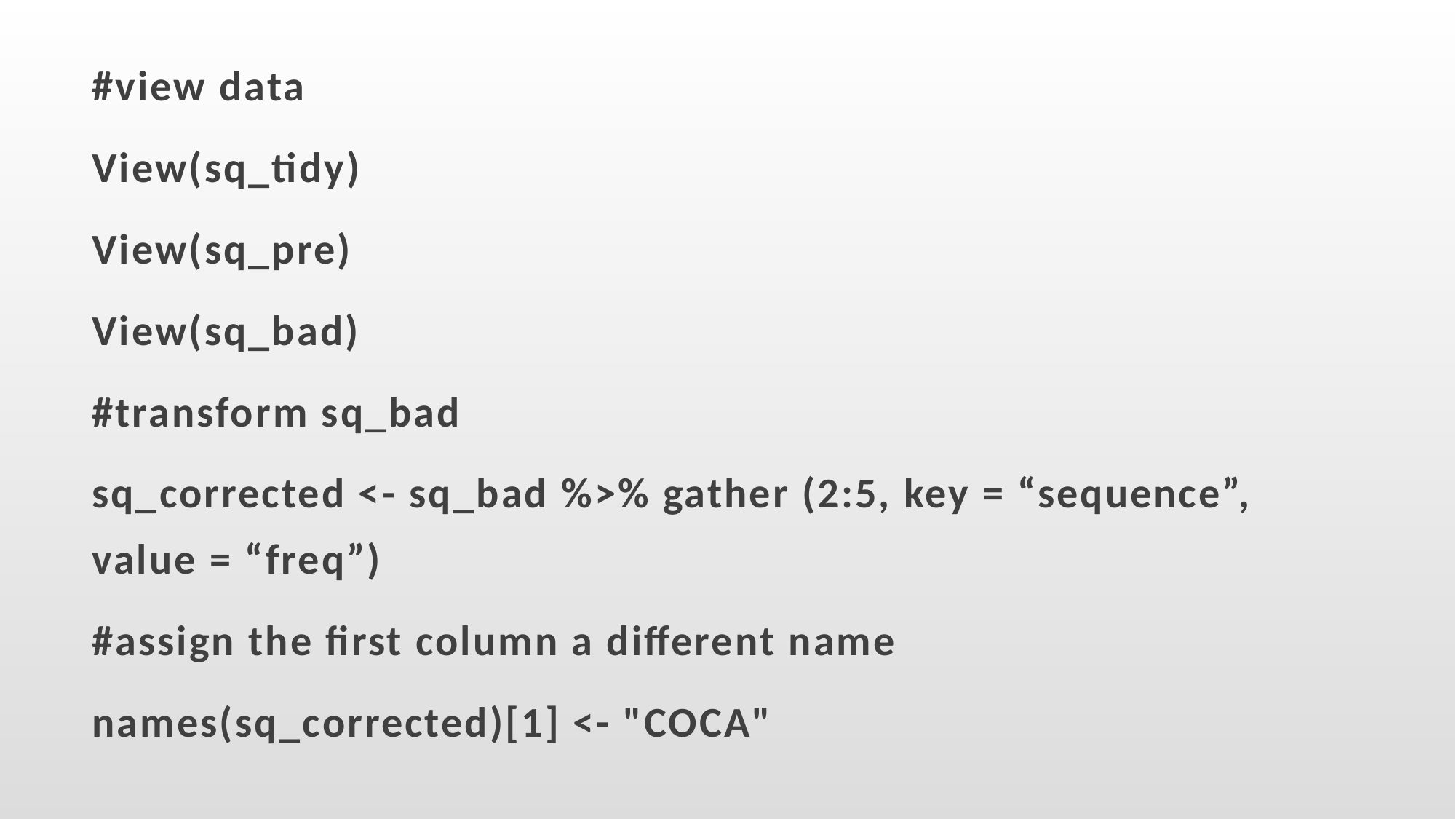

#view data
View(sq_tidy)
View(sq_pre)
View(sq_bad)
#transform sq_bad
sq_corrected <- sq_bad %>% gather (2:5, key = “sequence”, value = “freq”)
#assign the first column a different name
names(sq_corrected)[1] <- "COCA"